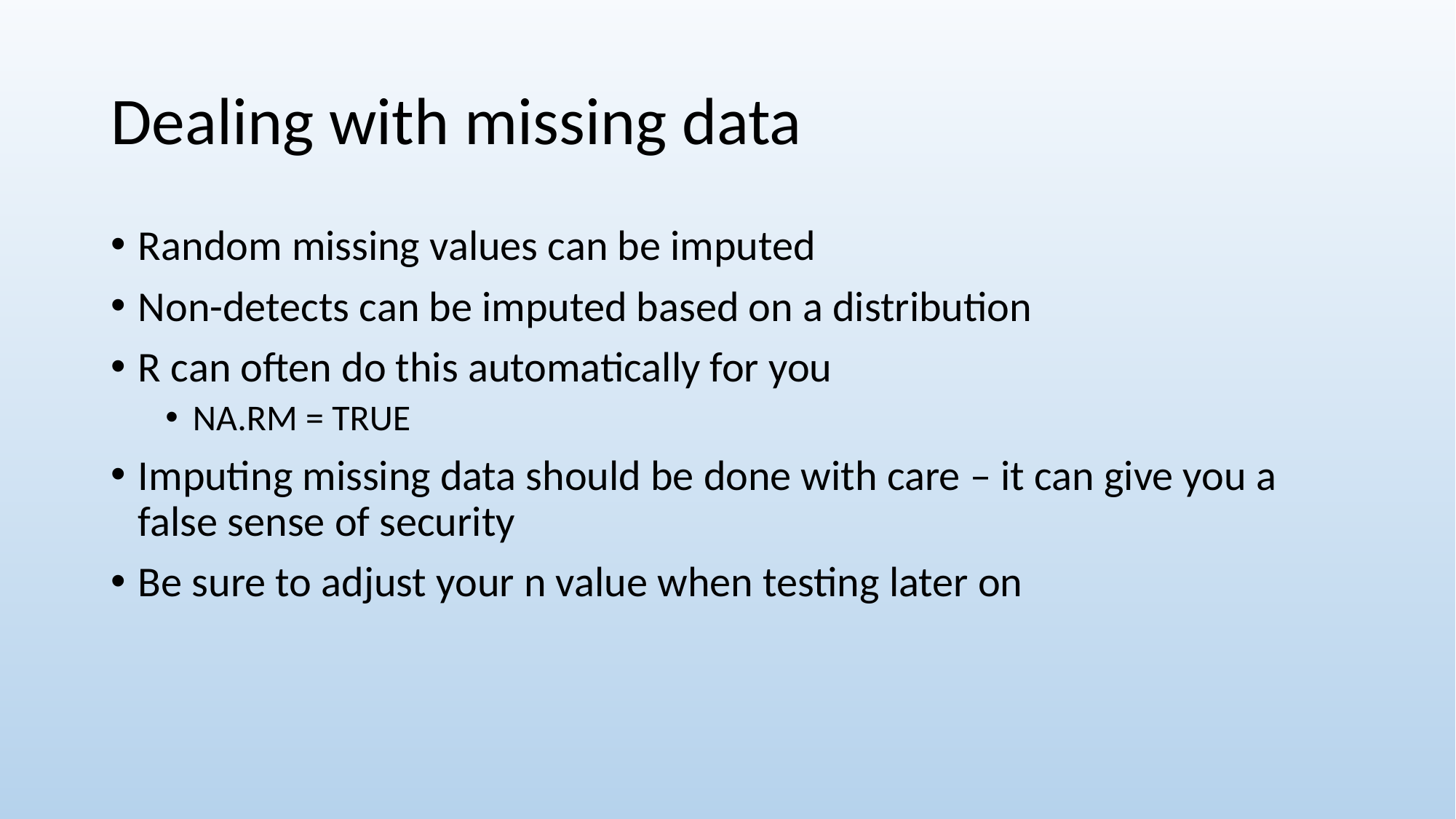

# Dealing with missing data
Random missing values can be imputed
Non-detects can be imputed based on a distribution
R can often do this automatically for you
NA.RM = TRUE
Imputing missing data should be done with care – it can give you a false sense of security
Be sure to adjust your n value when testing later on